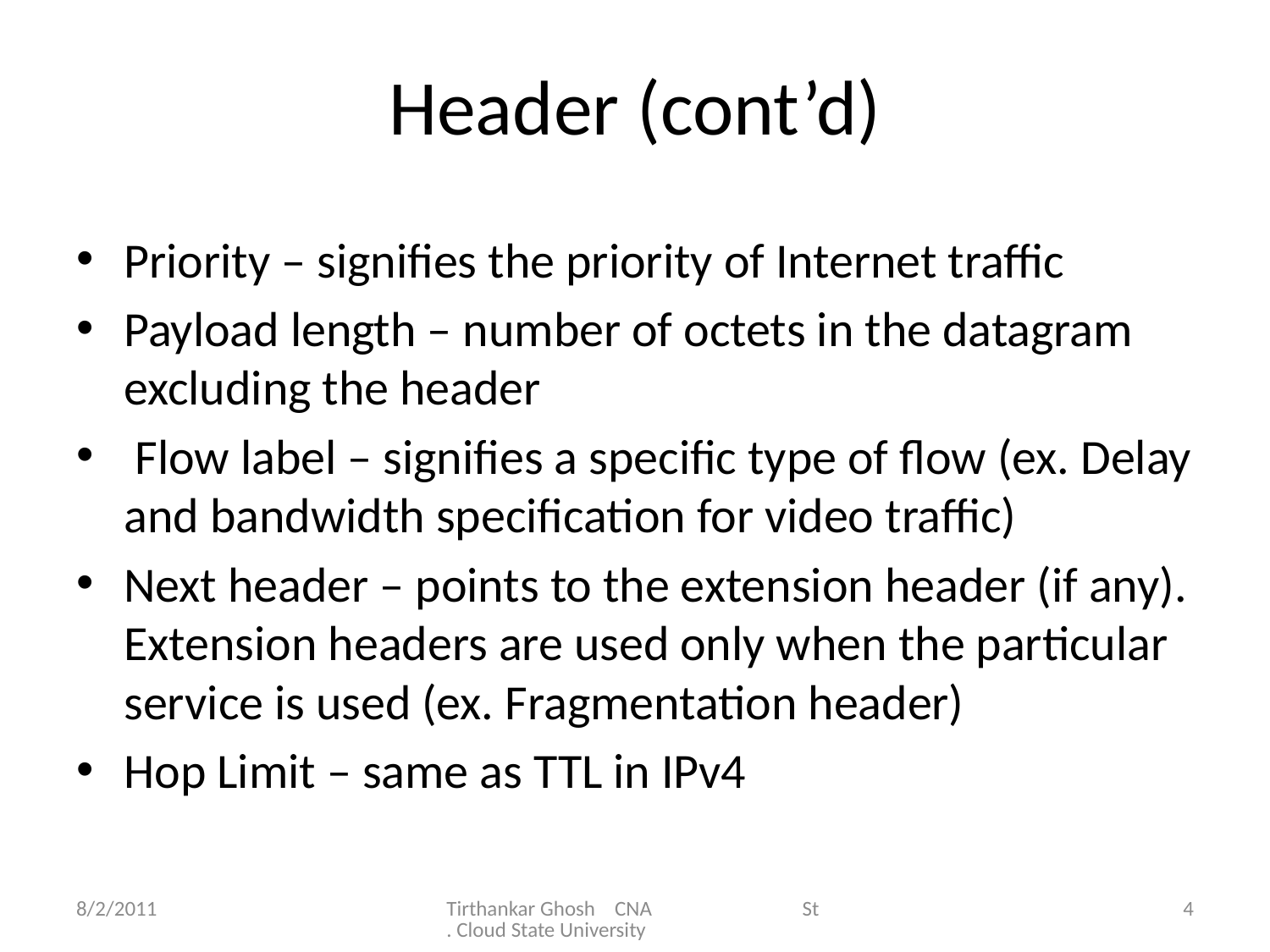

# Header (cont’d)
Priority – signifies the priority of Internet traffic
Payload length – number of octets in the datagram excluding the header
 Flow label – signifies a specific type of flow (ex. Delay and bandwidth specification for video traffic)
Next header – points to the extension header (if any). Extension headers are used only when the particular service is used (ex. Fragmentation header)
Hop Limit – same as TTL in IPv4

8/2/2011
Tirthankar Ghosh    CNA                               St. Cloud State University
4